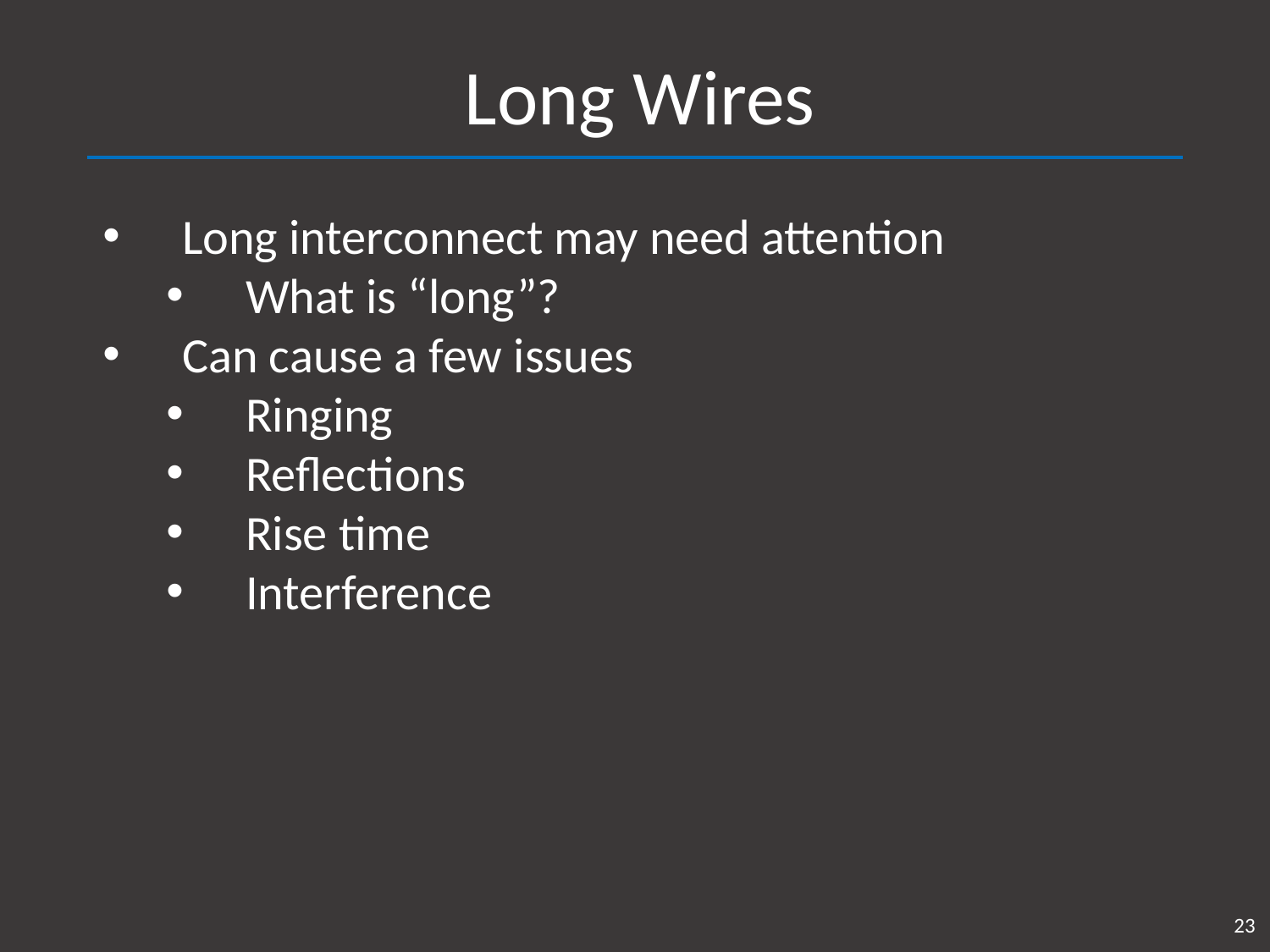

# Long Wires
Long interconnect may need attention
What is “long”?
Can cause a few issues
Ringing
Reflections
Rise time
Interference
23